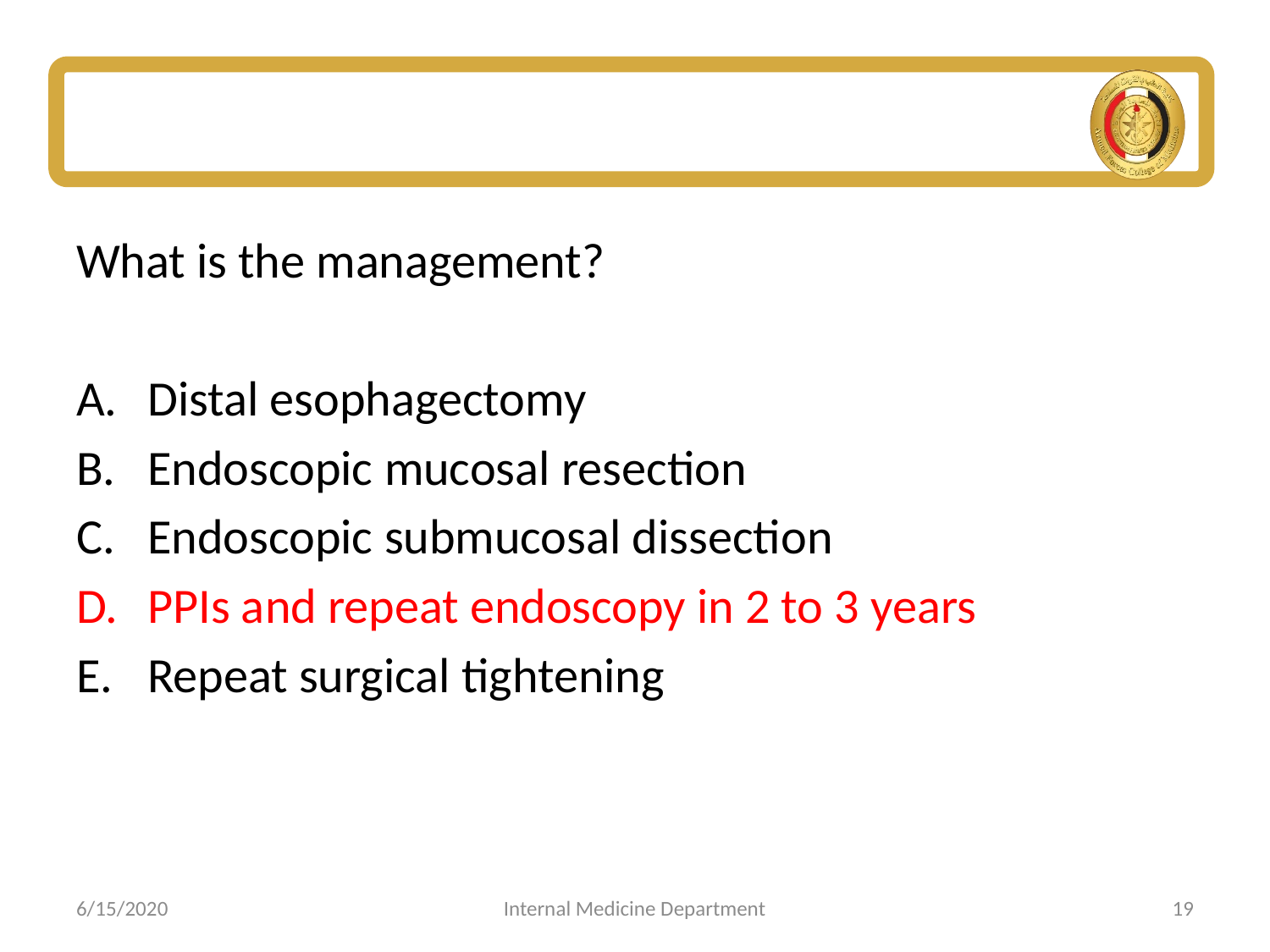

#
What is the management?

Distal esophagectomy
Endoscopic mucosal resection
Endoscopic submucosal dissection
PPIs and repeat endoscopy in 2 to 3 years
Repeat surgical tightening
6/15/2020
Internal Medicine Department
19